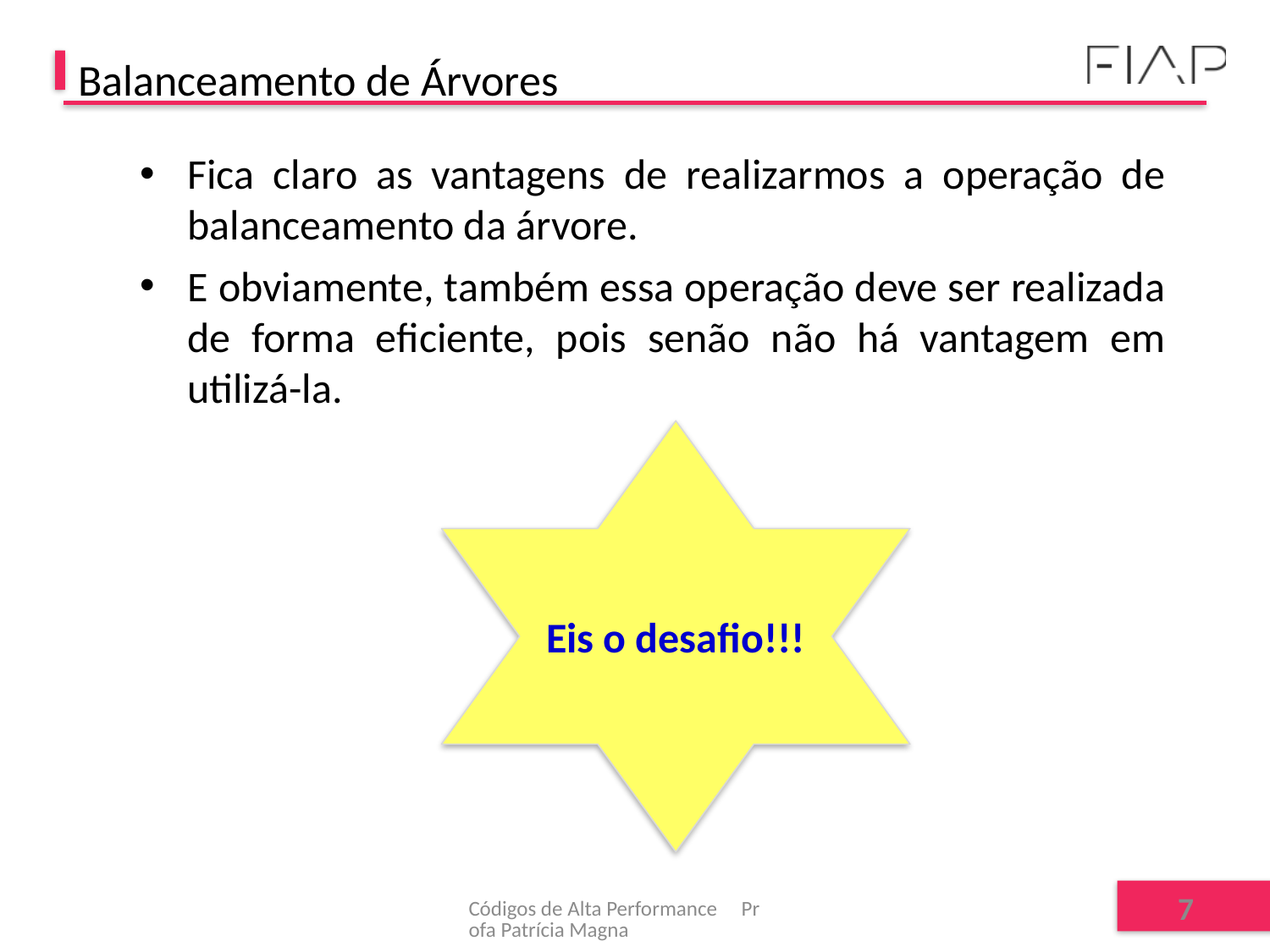

# Balanceamento de Árvores
Fica claro as vantagens de realizarmos a operação de balanceamento da árvore.
E obviamente, também essa operação deve ser realizada de forma eficiente, pois senão não há vantagem em utilizá-la.
Eis o desafio!!!
Códigos de Alta Performance     Profa Patrícia Magna
7